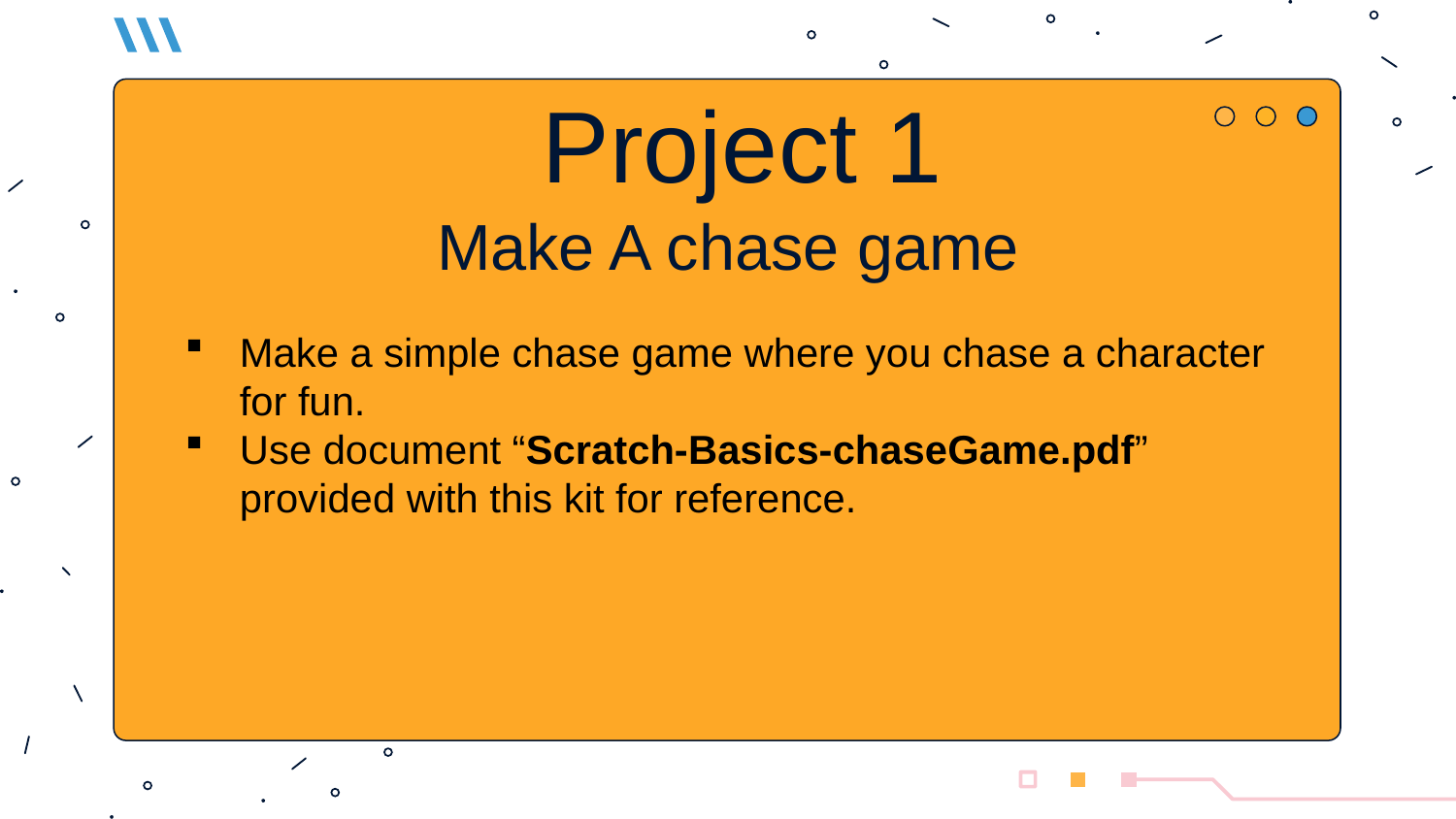

Project 1

Make A chase game
Make a simple chase game where you chase a character for fun.
Use document “Scratch-Basics-chaseGame.pdf” provided with this kit for reference.